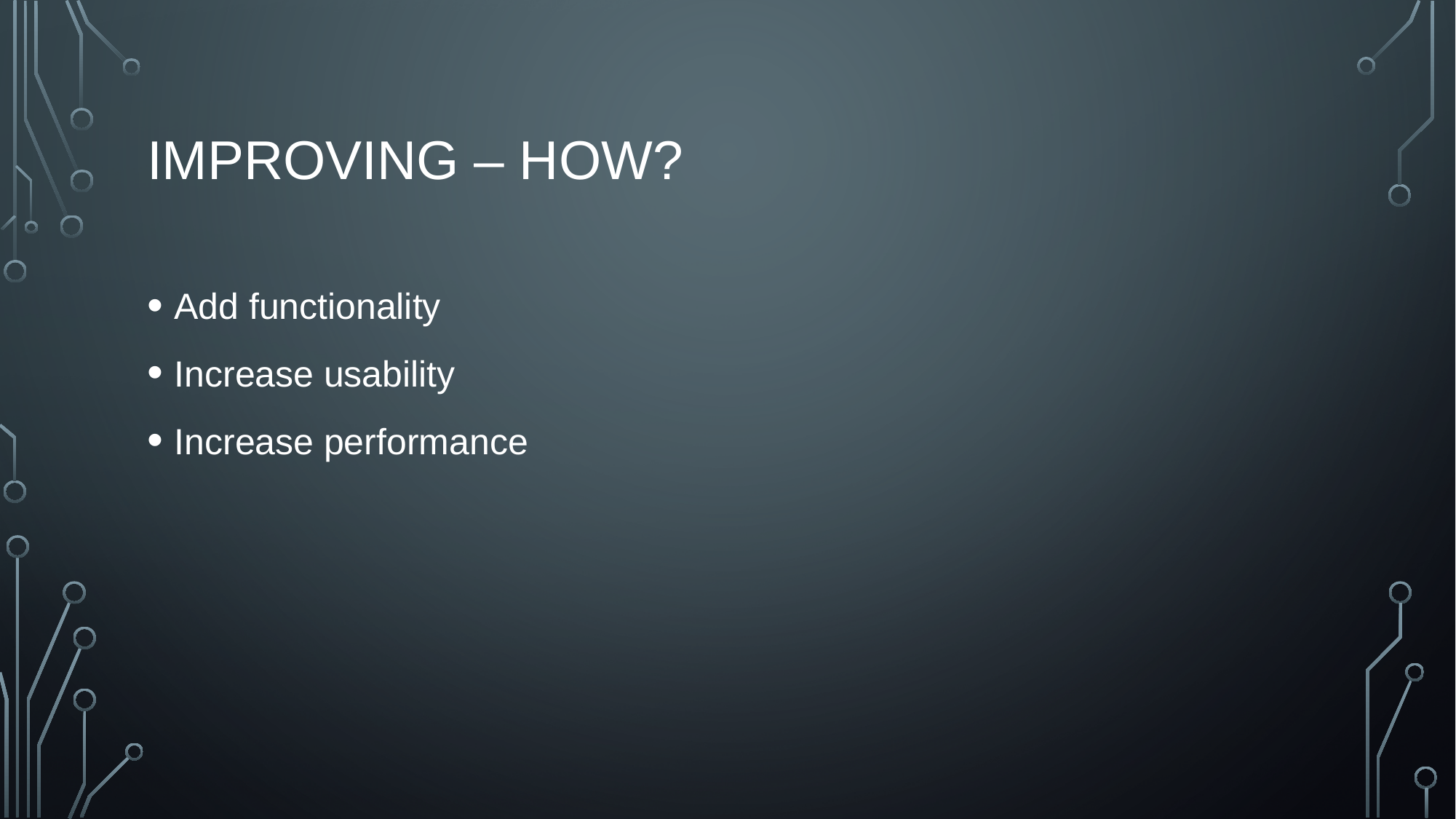

# Improving – how?
Add functionality
Increase usability
Increase performance